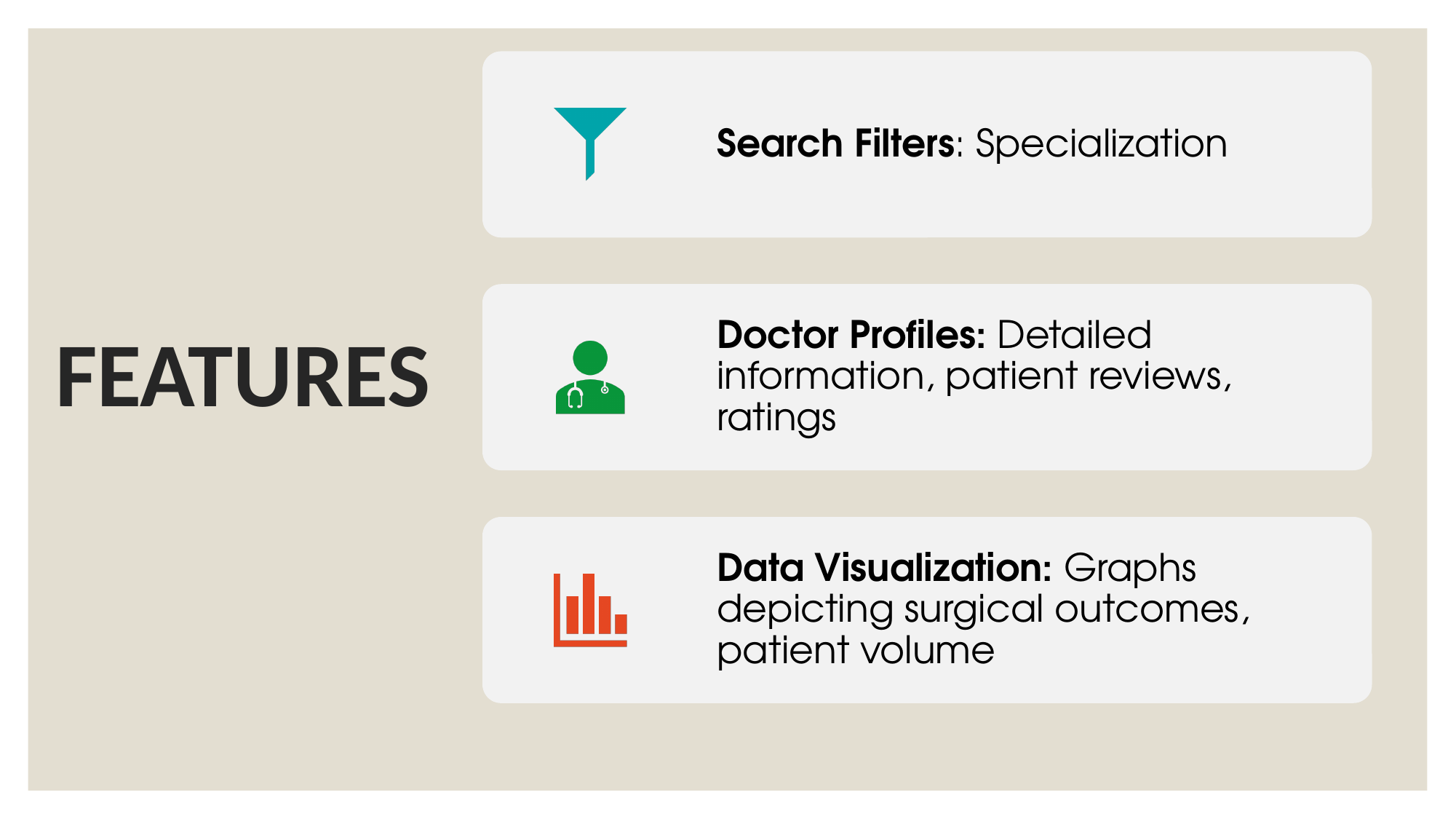

# FEATURES
Search Filters: Specialization
Doctor Profiles: Detailed information, patient reviews, ratings
Data Visualization: Graphs depicting surgical outcomes, patient volume